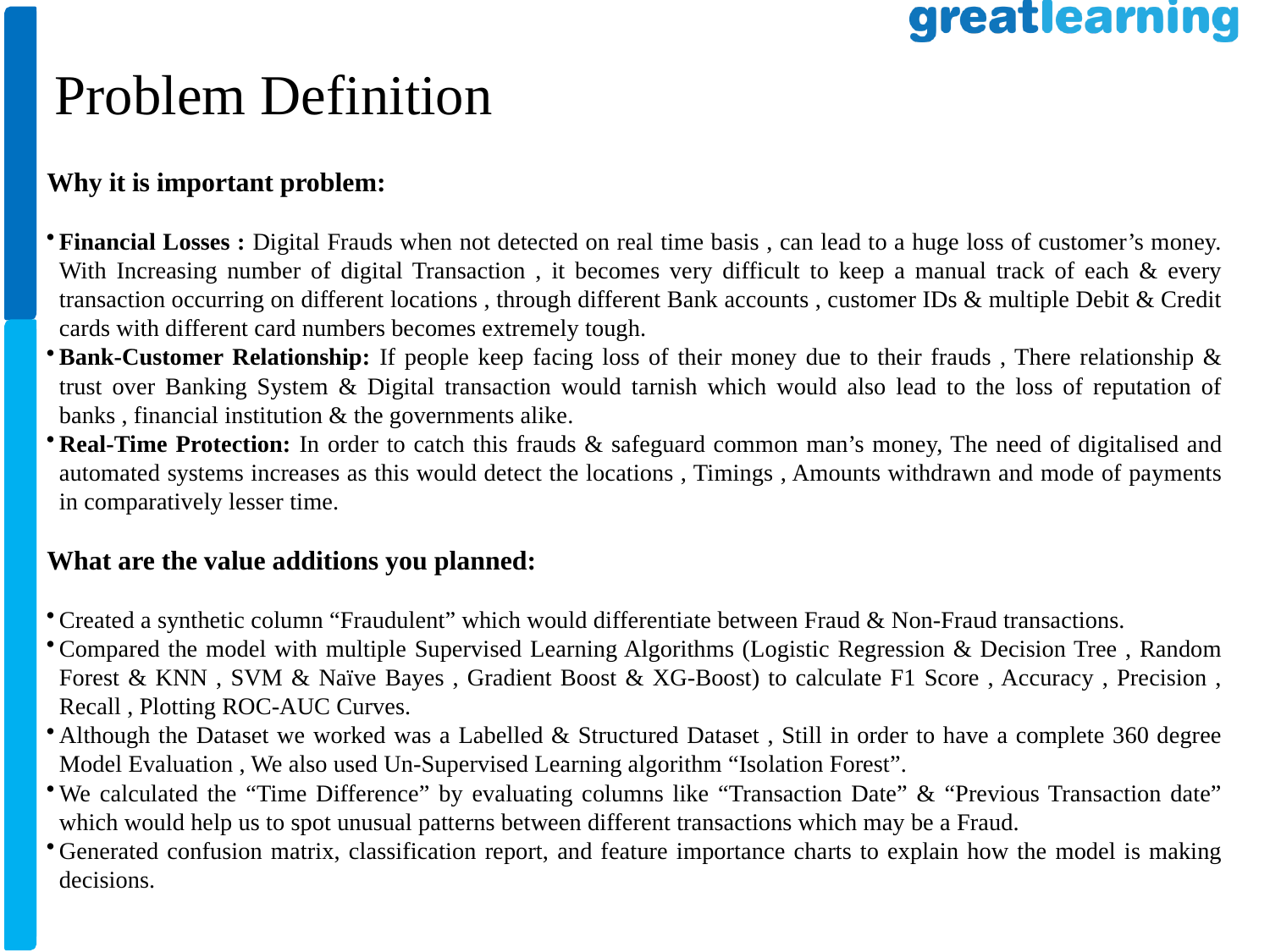

Problem Definition
Why it is important problem:

Financial Losses : Digital Frauds when not detected on real time basis , can lead to a huge loss of customer’s money. With Increasing number of digital Transaction , it becomes very difficult to keep a manual track of each & every transaction occurring on different locations , through different Bank accounts , customer IDs & multiple Debit & Credit cards with different card numbers becomes extremely tough.
Bank-Customer Relationship: If people keep facing loss of their money due to their frauds , There relationship & trust over Banking System & Digital transaction would tarnish which would also lead to the loss of reputation of banks , financial institution & the governments alike.
Real-Time Protection: In order to catch this frauds & safeguard common man’s money, The need of digitalised and automated systems increases as this would detect the locations , Timings , Amounts withdrawn and mode of payments in comparatively lesser time.

What are the value additions you planned:

Created a synthetic column “Fraudulent” which would differentiate between Fraud & Non-Fraud transactions.
Compared the model with multiple Supervised Learning Algorithms (Logistic Regression & Decision Tree , Random Forest & KNN , SVM & Naïve Bayes , Gradient Boost & XG-Boost) to calculate F1 Score , Accuracy , Precision , Recall , Plotting ROC-AUC Curves.
Although the Dataset we worked was a Labelled & Structured Dataset , Still in order to have a complete 360 degree Model Evaluation , We also used Un-Supervised Learning algorithm “Isolation Forest”.
We calculated the “Time Difference” by evaluating columns like “Transaction Date” & “Previous Transaction date” which would help us to spot unusual patterns between different transactions which may be a Fraud.
Generated confusion matrix, classification report, and feature importance charts to explain how the model is making decisions.